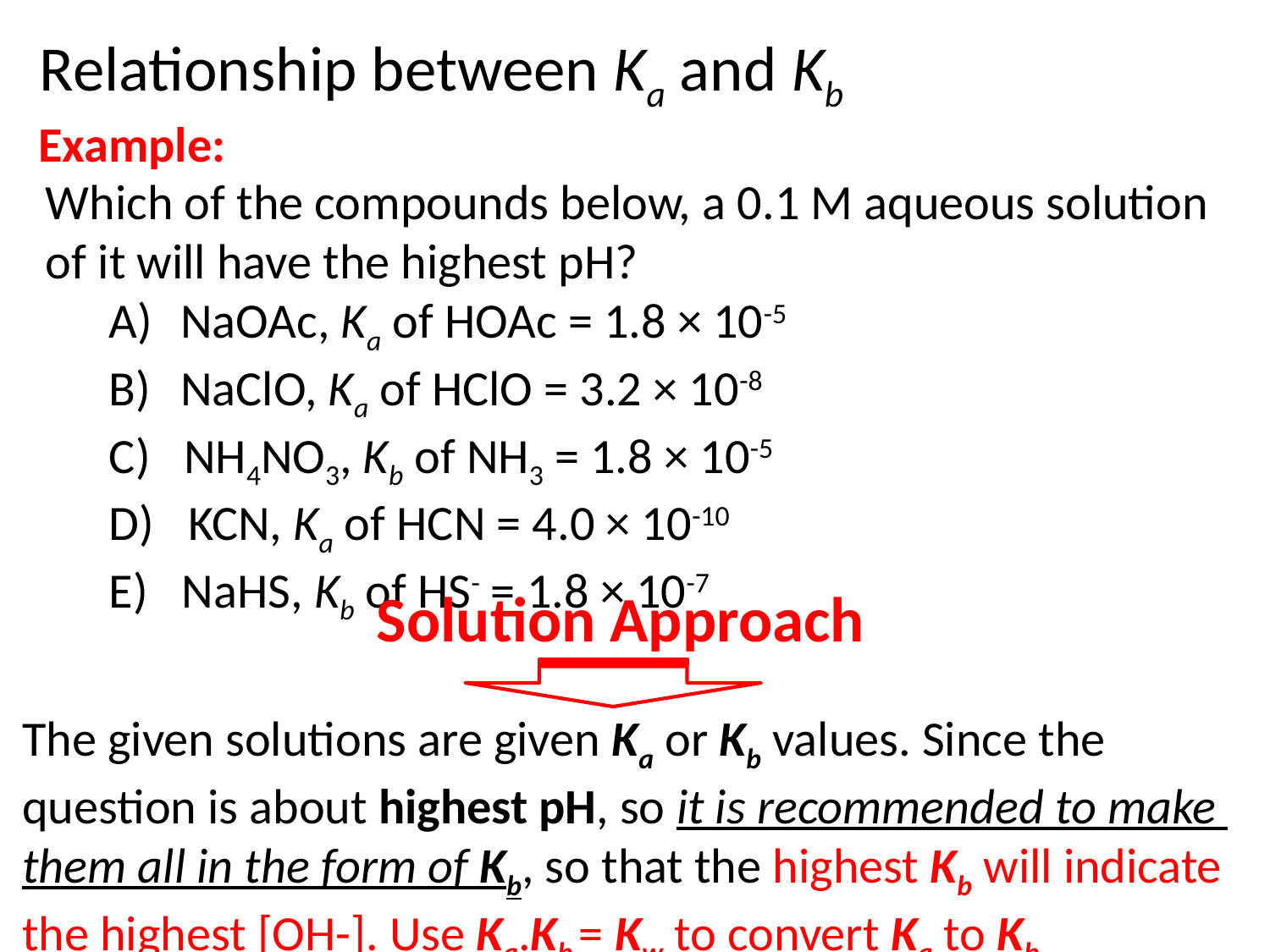

Relationship between Ka and Kb
Example:
Which of the compounds below, a 0.1 M aqueous solution of it will have the highest pH?
NaOAc, Ka of HOAc = 1.8 × 10-5
NaClO, Ka of HClO = 3.2 × 10-8
C)   NH4NO3, Kb of NH3 = 1.8 × 10-5
D)   KCN, Ka of HCN = 4.0 × 10-10
E)   NaHS, Kb of HS- = 1.8 × 10-7

Solution Approach
The given solutions are given Ka or Kb values. Since the
question is about highest pH, so it is recommended to make
them all in the form of Kb, so that the highest Kb will indicate
the highest [OH-]. Use Ka.Kb = Kw to convert Ka to Kb